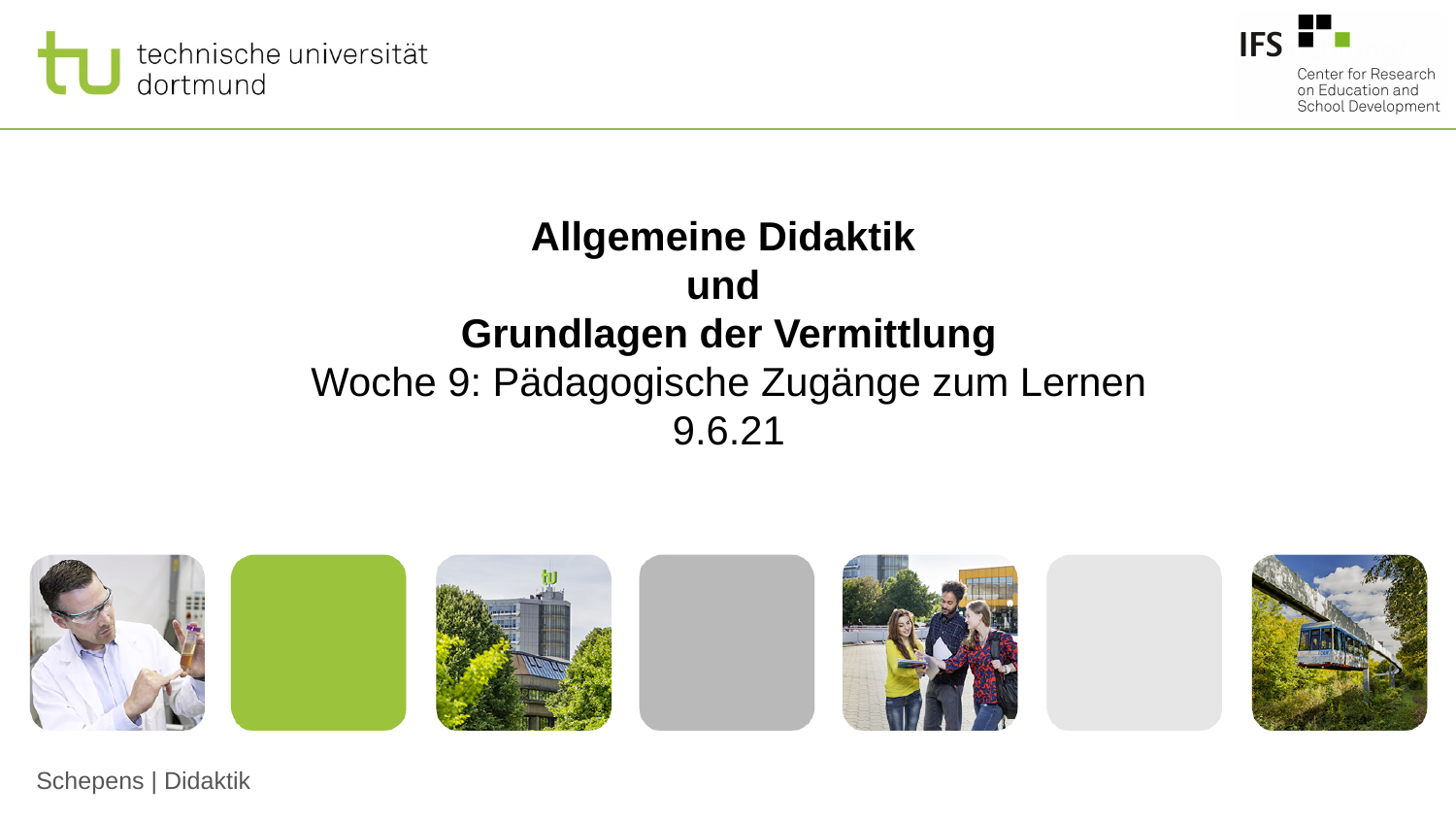

Allgemeine Didaktik
und
Grundlagen der Vermittlung
Woche 9: Pädagogische Zugänge zum Lernen
9.6.21